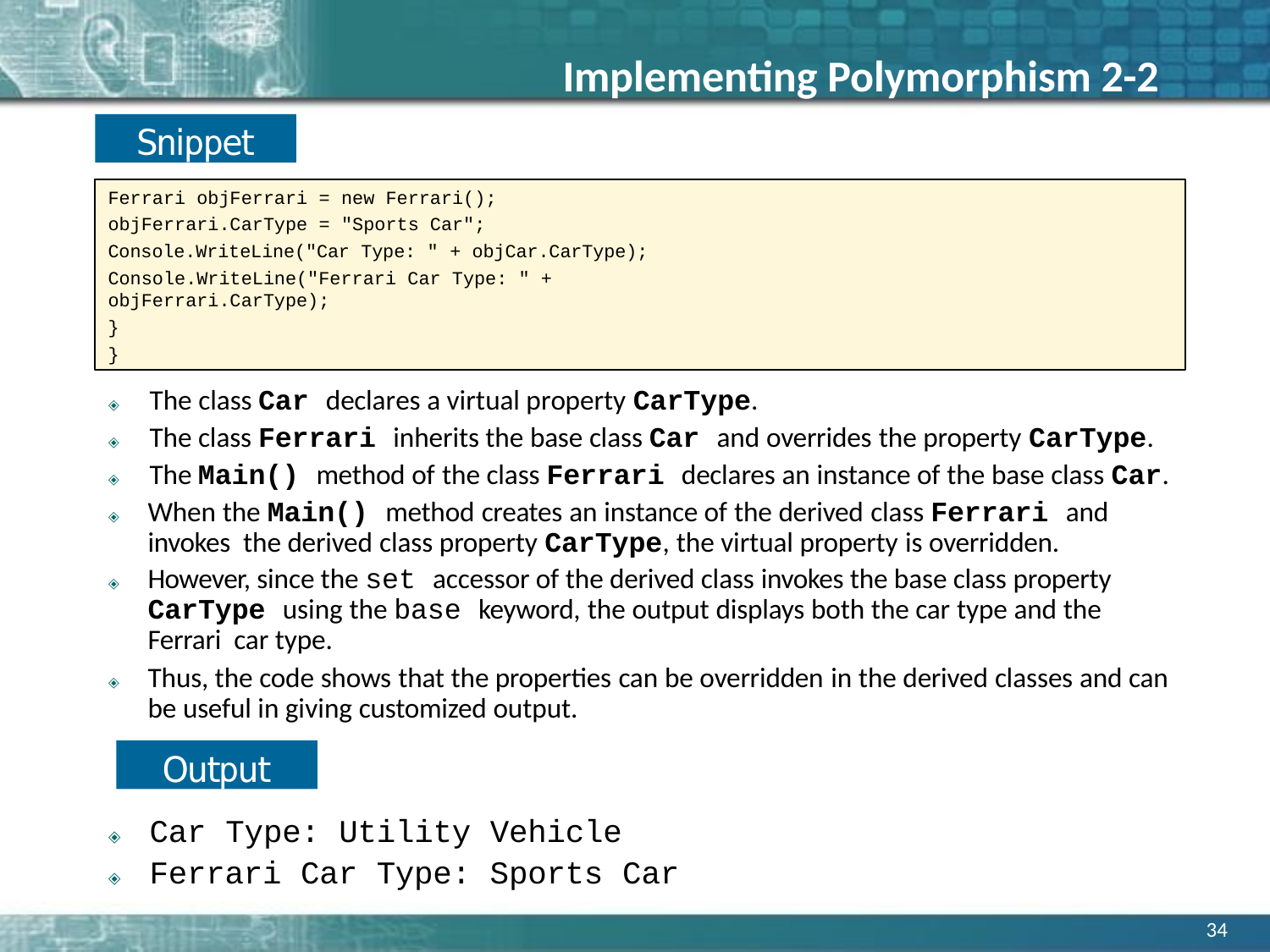

# Implementing Polymorphism 2-2
Snippet

Ferrari objFerrari = new Ferrari();  objFerrari.CarType = "Sports Car";  Console.WriteLine("Car Type: " + objCar.CarType);
Console.WriteLine("Ferrari Car Type: " + objFerrari.CarType);
}
}
🞛	The class Car declares a virtual property CarType.
🞛	The class Ferrari inherits the base class Car and overrides the property CarType.
🞛	The Main() method of the class Ferrari declares an instance of the base class Car.
🞛	When the Main() method creates an instance of the derived class Ferrari and invokes  the derived class property CarType, the virtual property is overridden.
🞛	However, since the set accessor of the derived class invokes the base class property  CarType using the base keyword, the output displays both the car type and the Ferrari  car type.
🞛	Thus, the code shows that the properties can be overridden in the derived classes and can  be useful in giving customized output.
Output
🞛	Car Type: Utility Vehicle
🞛	Ferrari Car Type: Sports Car
34